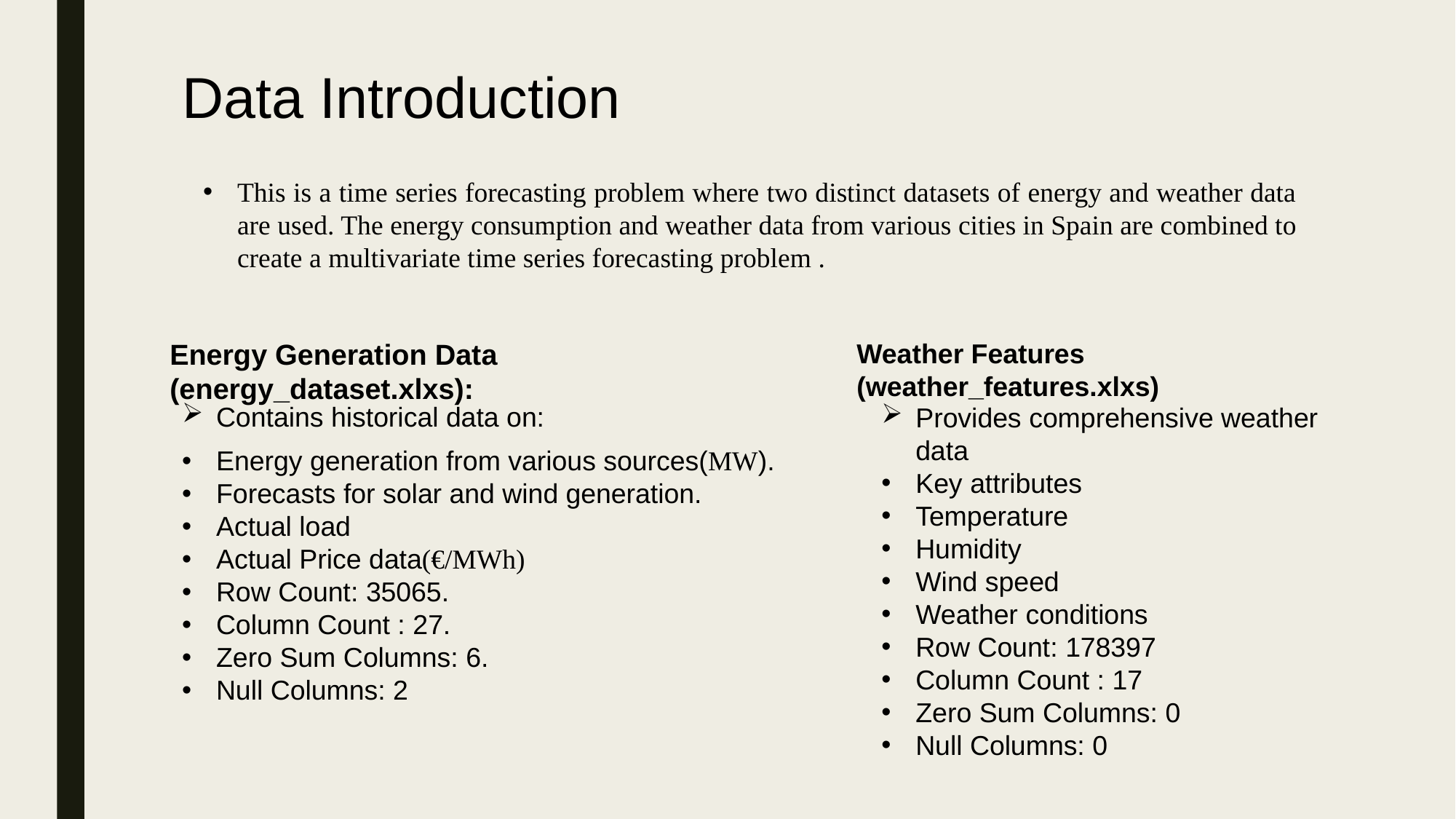

Data Introduction

This is a time series forecasting problem where two distinct datasets of energy and weather data are used. The energy consumption and weather data from various cities in Spain are combined to create a multivariate time series forecasting problem .
Energy Generation Data (energy_dataset.xlxs):
Weather Features (weather_features.xlxs)
Contains historical data on:

Energy generation from various sources(MW).
Forecasts for solar and wind generation.
Actual load
Actual Price data(€/MWh)
Row Count: 35065.
Column Count : 27.
Zero Sum Columns: 6.
Null Columns: 2
Provides comprehensive weather data
Key attributes
Temperature
Humidity
Wind speed
Weather conditions
Row Count: 178397
Column Count : 17
Zero Sum Columns: 0
Null Columns: 0